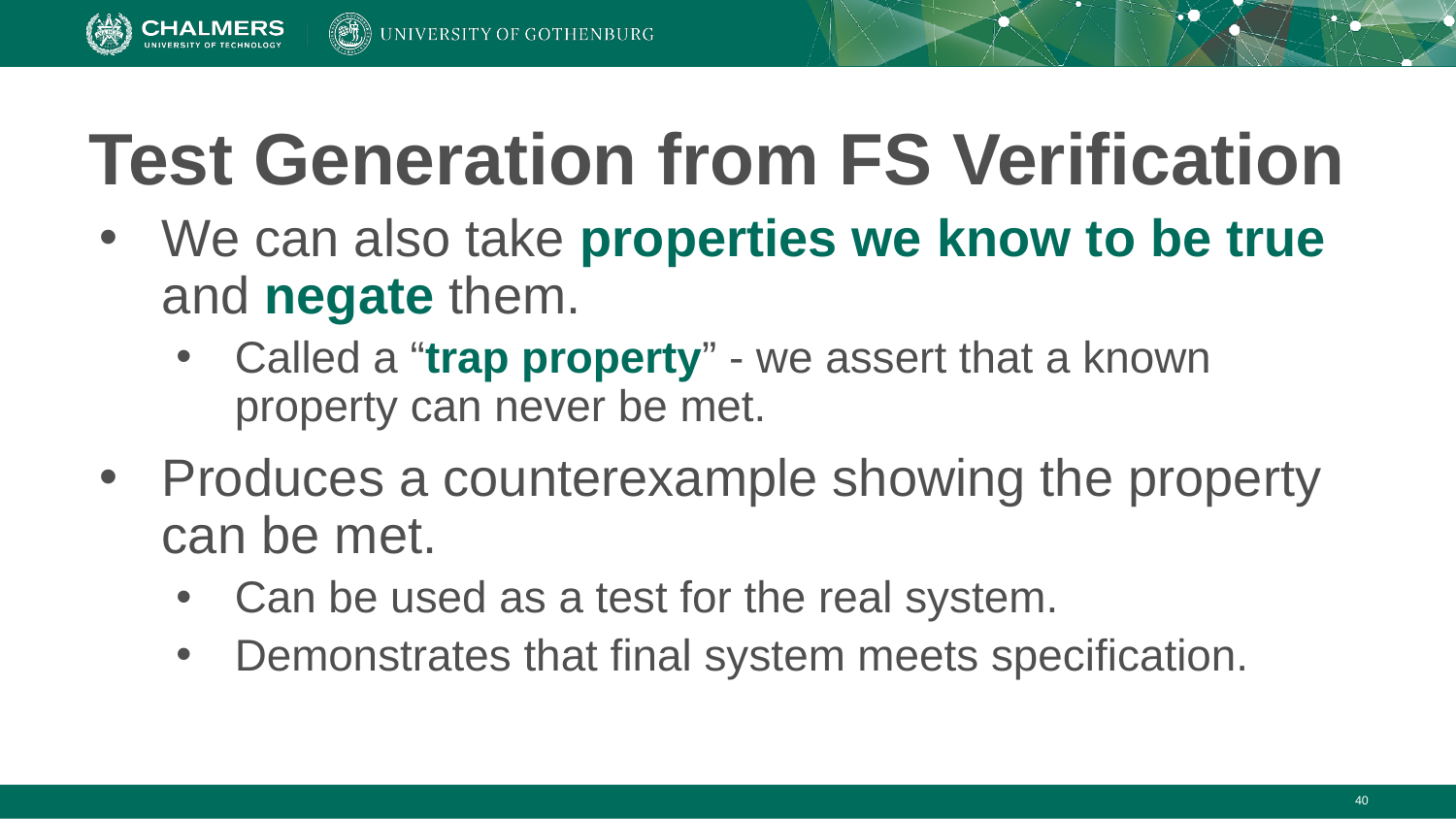

# Test Generation from FS Verification
We can also take properties we know to be true and negate them.
Called a “trap property” - we assert that a known property can never be met.
Produces a counterexample showing the property can be met.
Can be used as a test for the real system.
Demonstrates that final system meets specification.
40